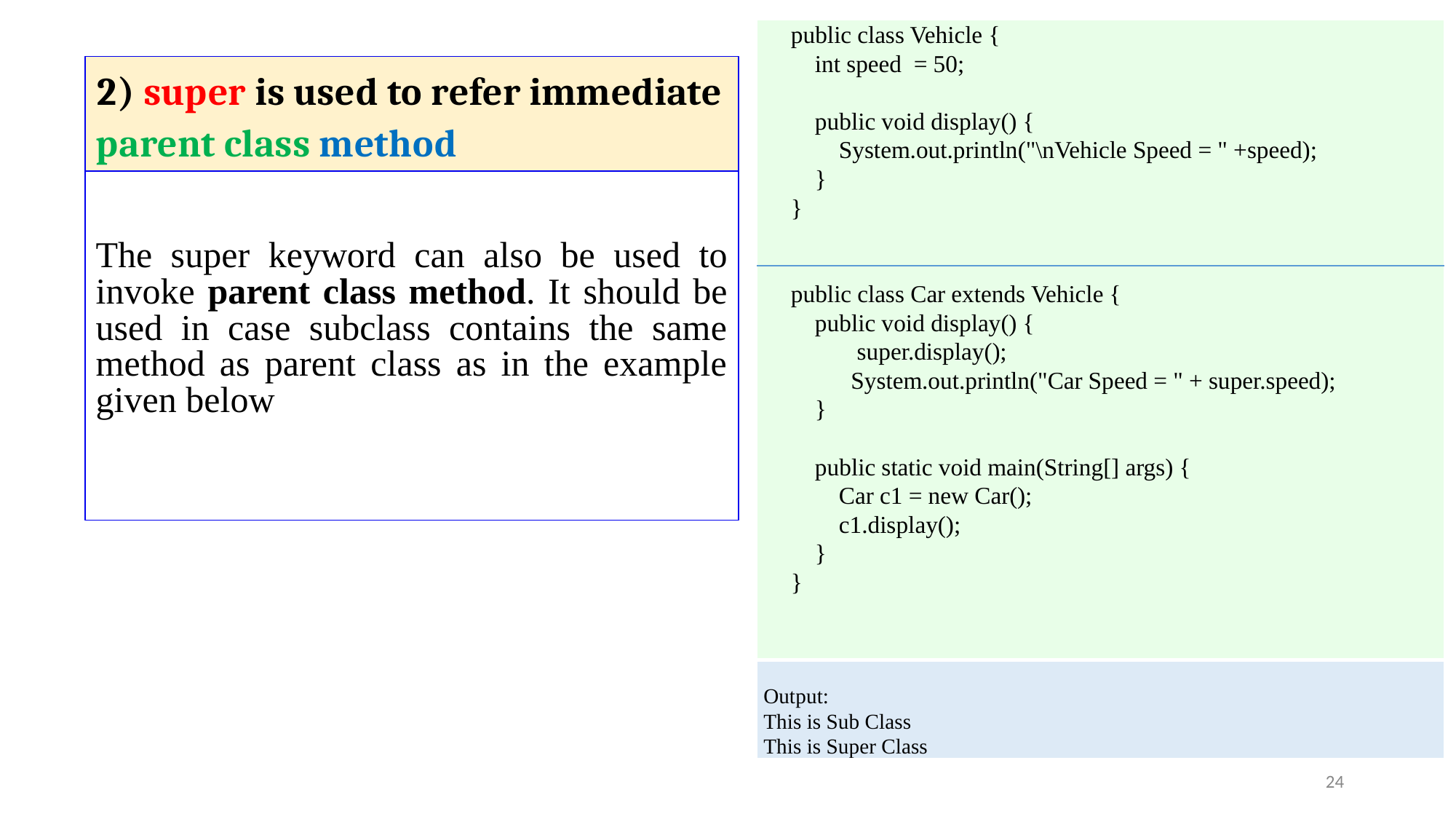

| public class Vehicle { int speed = 50; public void display() { System.out.println("\nVehicle Speed = " +speed); } } public class Car extends Vehicle { public void display() { super.display(); System.out.println("Car Speed = " + super.speed); } public static void main(String[] args) { Car c1 = new Car(); c1.display(); } } |
| --- |
| Output: This is Sub Class This is Super Class |
2) super is used to refer immediate parent class method

The super keyword can also be used to invoke parent class method. It should be used in case subclass contains the same method as parent class as in the example given below

24